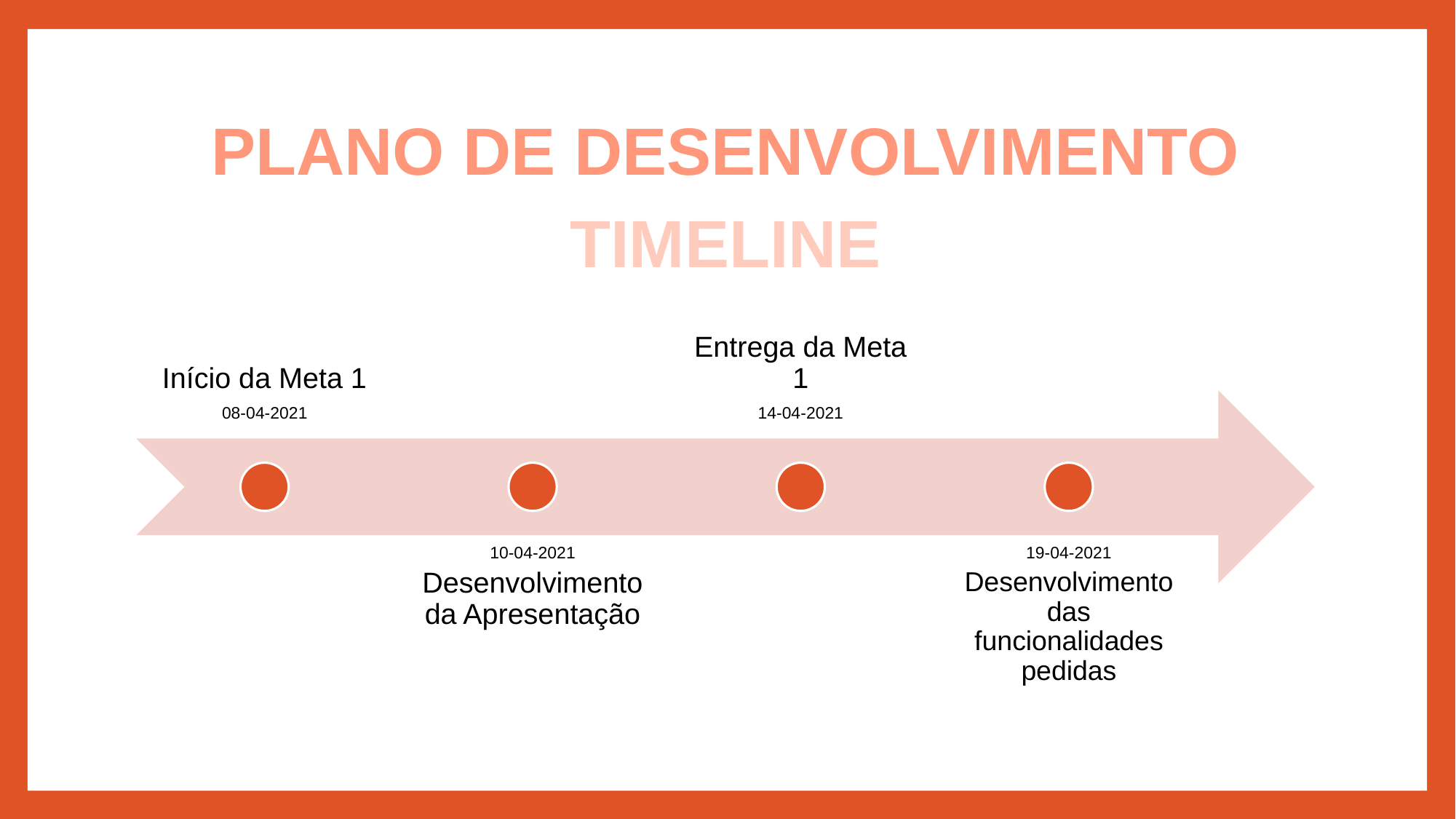

# PLANO DE DESENVOLVIMENTO
TIMELINE
Início da Meta 1
08-04-2021
10-04-2021
Desenvolvimento da Apresentação
Entrega da Meta 1
14-04-2021
19-04-2021
Desenvolvimento das funcionalidades pedidas